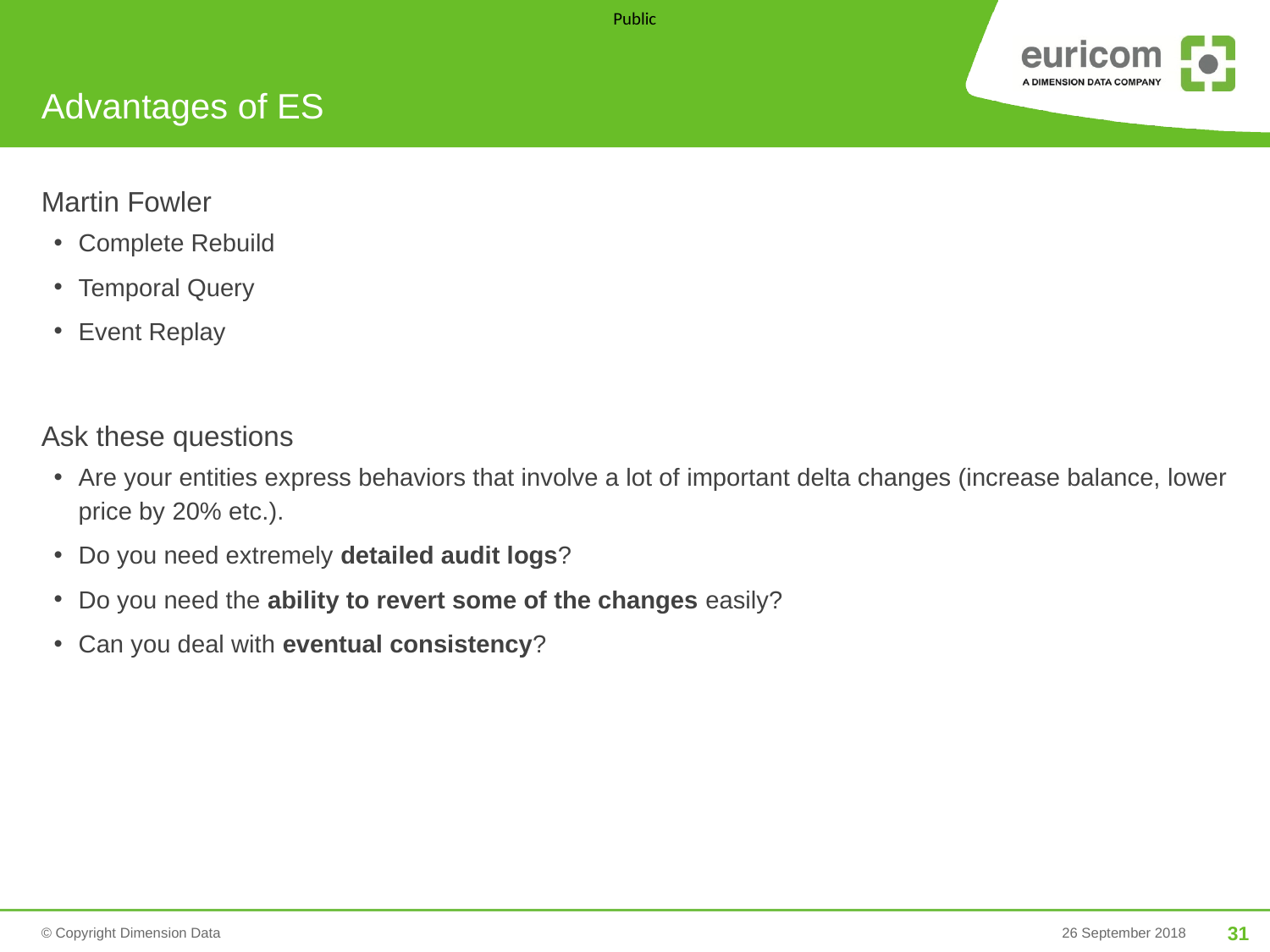

# Advantages of ES
Martin Fowler
Complete Rebuild
Temporal Query
Event Replay

Ask these questions
Are your entities express behaviors that involve a lot of important delta changes (increase balance, lower price by 20% etc.).
Do you need extremely detailed audit logs?
Do you need the ability to revert some of the changes easily?
Can you deal with eventual consistency?